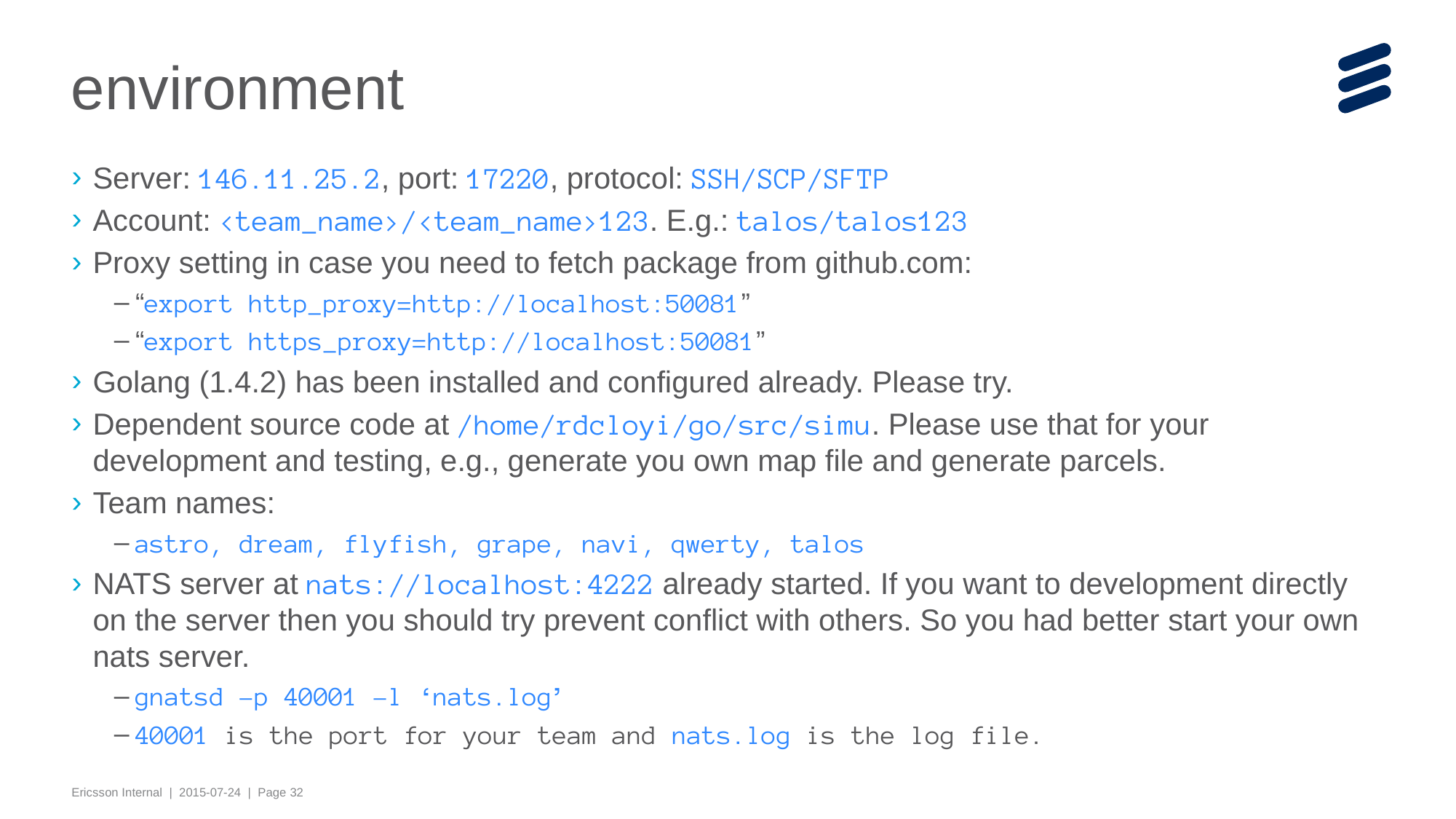

# environment
Server: 146.11.25.2, port: 17220, protocol: SSH/SCP/SFTP
Account: <team_name>/<team_name>123. E.g.: talos/talos123
Proxy setting in case you need to fetch package from github.com:
“export http_proxy=http://localhost:50081”
“export https_proxy=http://localhost:50081”
Golang (1.4.2) has been installed and configured already. Please try.
Dependent source code at /home/rdcloyi/go/src/simu. Please use that for your development and testing, e.g., generate you own map file and generate parcels.
Team names:
astro, dream, flyfish, grape, navi, qwerty, talos
NATS server at nats://localhost:4222 already started. If you want to development directly on the server then you should try prevent conflict with others. So you had better start your own nats server.
gnatsd –p 40001 –l ‘nats.log’
40001 is the port for your team and nats.log is the log file.